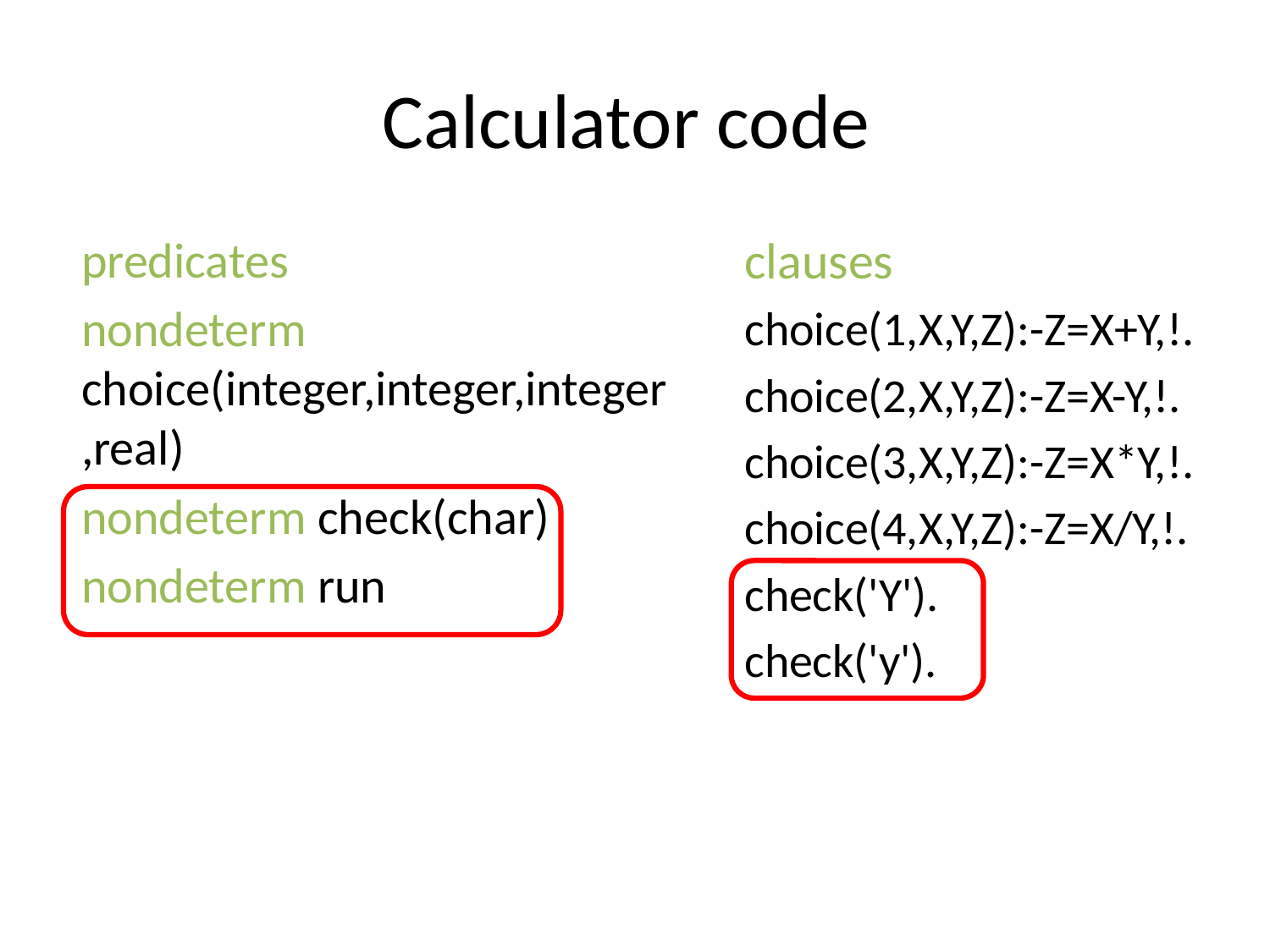

# Calculator code
predicates
nondeterm choice(integer,integer,integer,real)
nondeterm check(char)
nondeterm run

clauses
choice(1,X,Y,Z):-Z=X+Y,!.
choice(2,X,Y,Z):-Z=X-Y,!.
choice(3,X,Y,Z):-Z=X*Y,!.
choice(4,X,Y,Z):-Z=X/Y,!.
check('Y').
check('y').